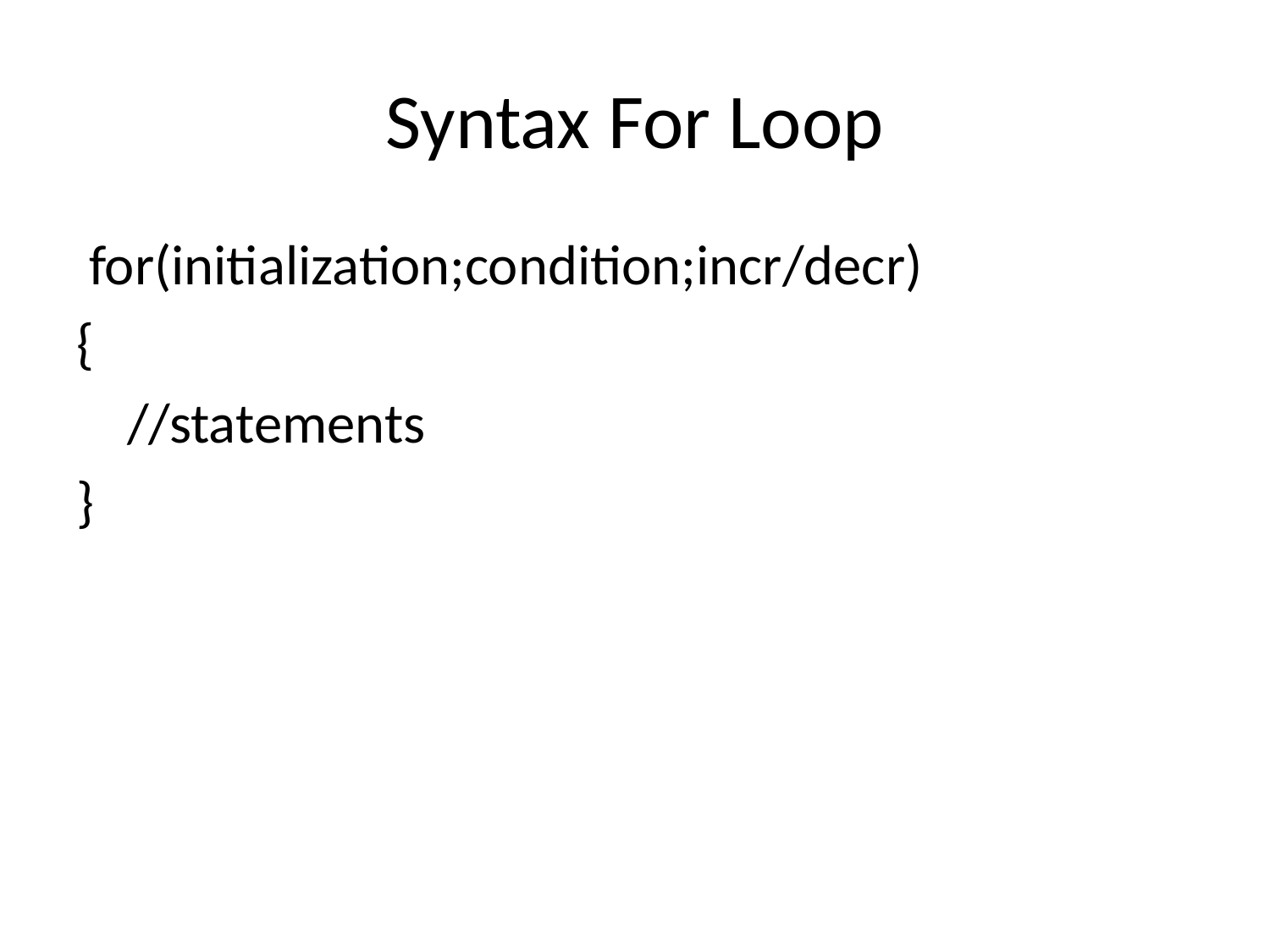

# Syntax For Loop
 for(initialization;condition;incr/decr)
{
    //statements
}